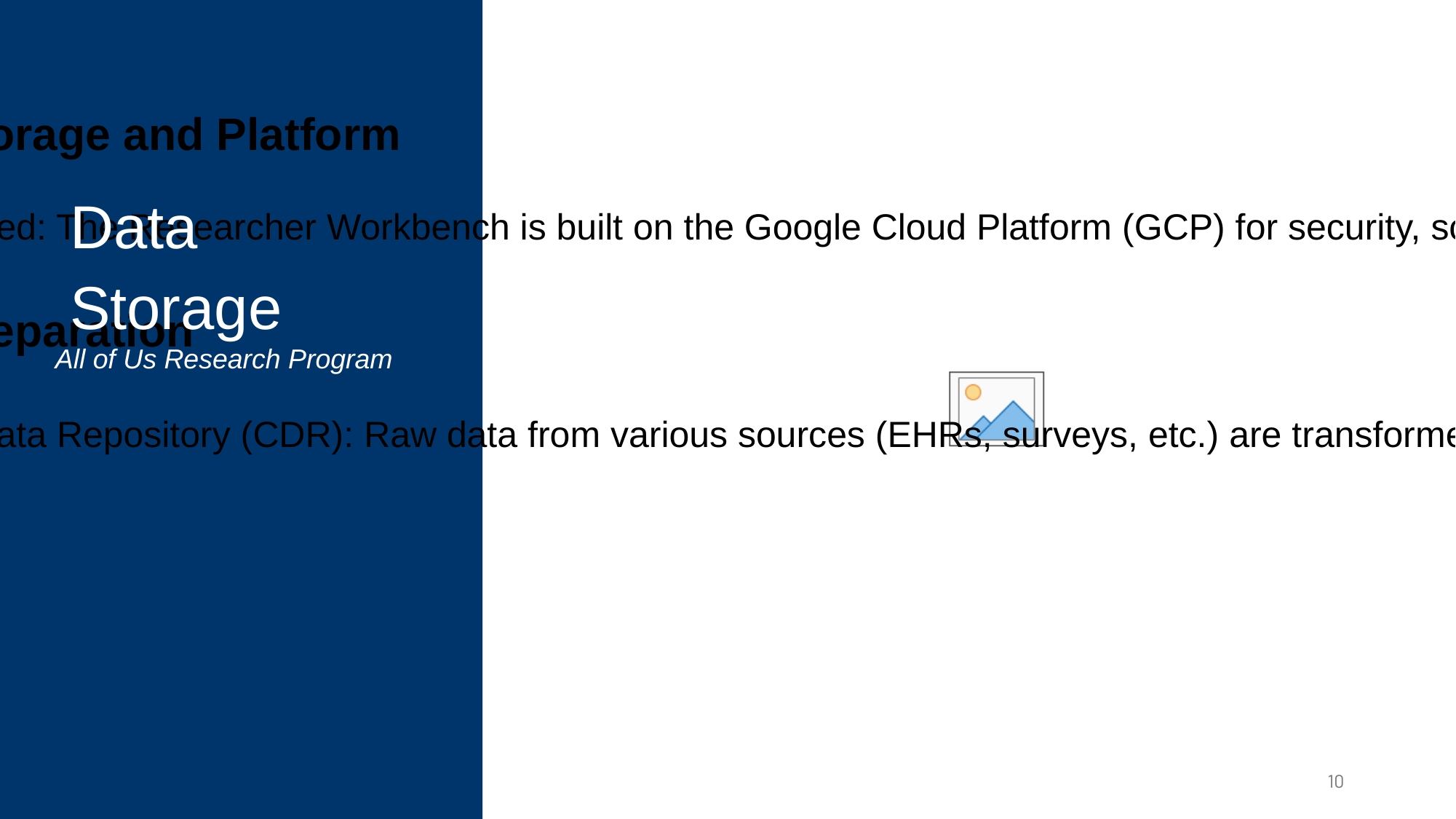

Data Storage and Platform

Cloud-based: The Researcher Workbench is built on the Google Cloud Platform (GCP) for security, scalability, and computational power.

Data Preparation

Curated Data Repository (CDR): Raw data from various sources (EHRs, surveys, etc.) are transformed and standardized into a curated dataset.
Data
Storage
All of Us Research Program

10